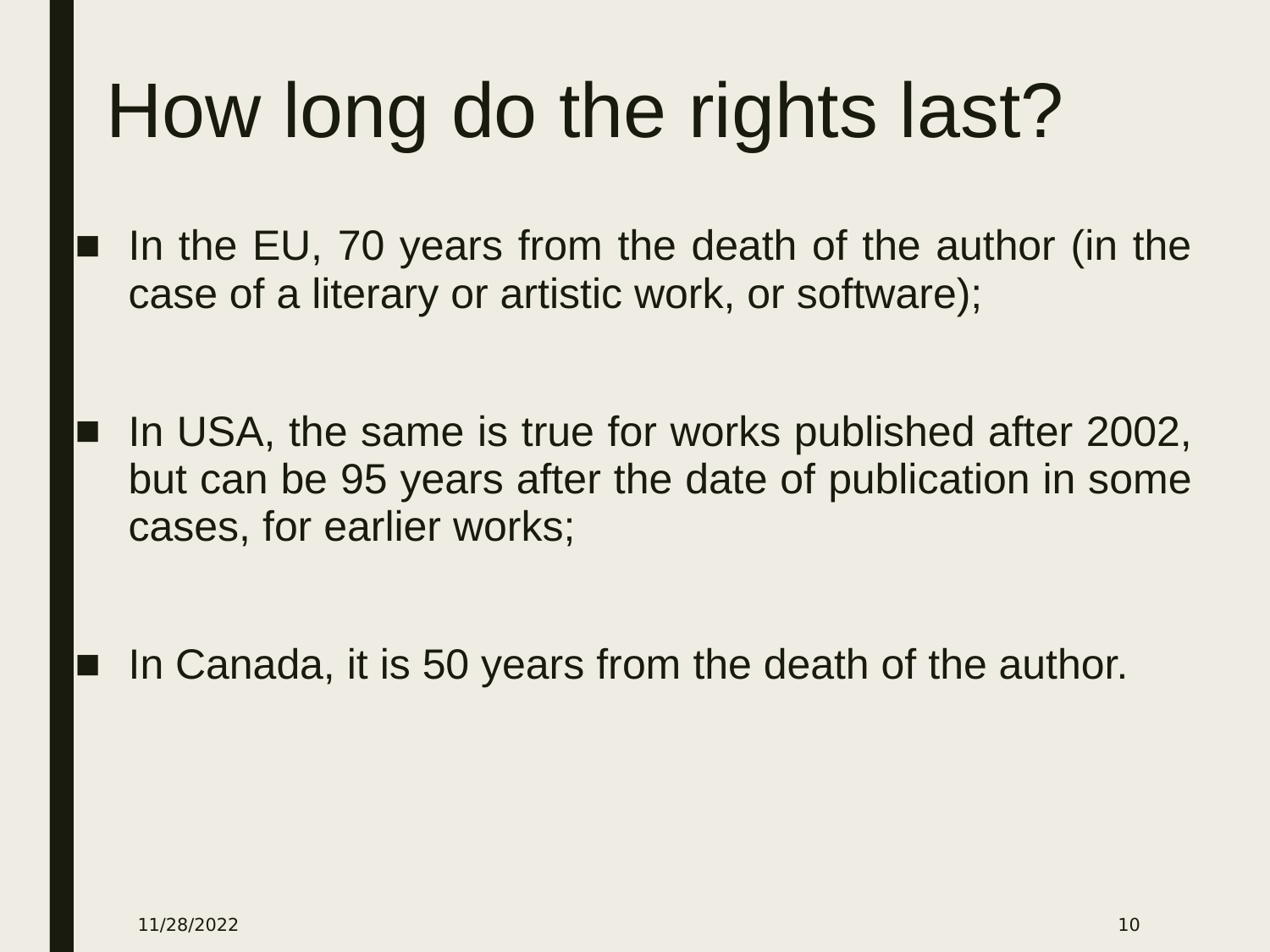

# How long do the rights last?
In the EU, 70 years from the death of the author (in the case of a literary or artistic work, or software);

In USA, the same is true for works published after 2002, but can be 95 years after the date of publication in some cases, for earlier works;

In Canada, it is 50 years from the death of the author.
11/28/2022

10